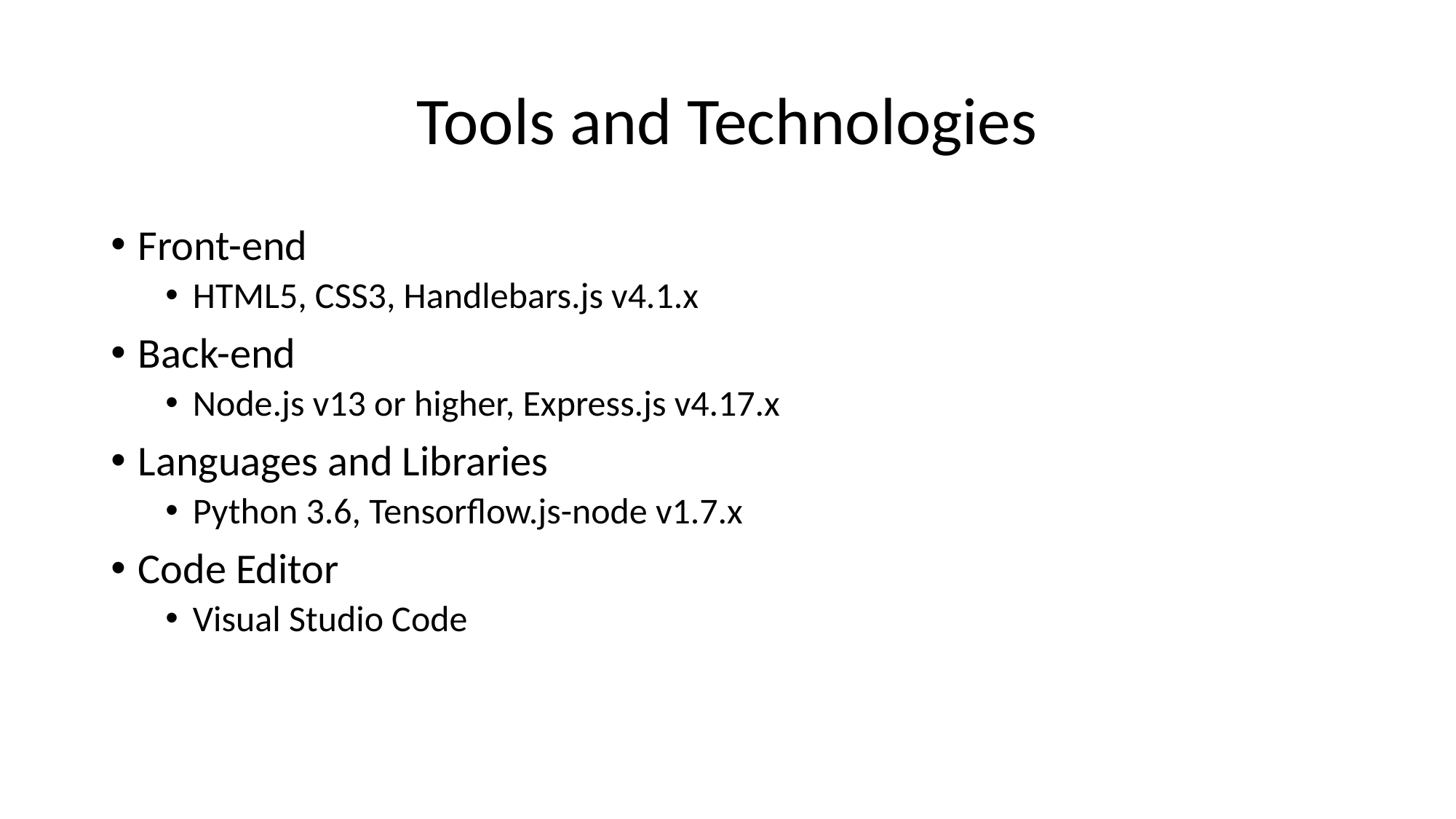

# Tools and Technologies
Front-end
HTML5, CSS3, Handlebars.js v4.1.x
Back-end
Node.js v13 or higher, Express.js v4.17.x
Languages and Libraries
Python 3.6, Tensorflow.js-node v1.7.x
Code Editor
Visual Studio Code